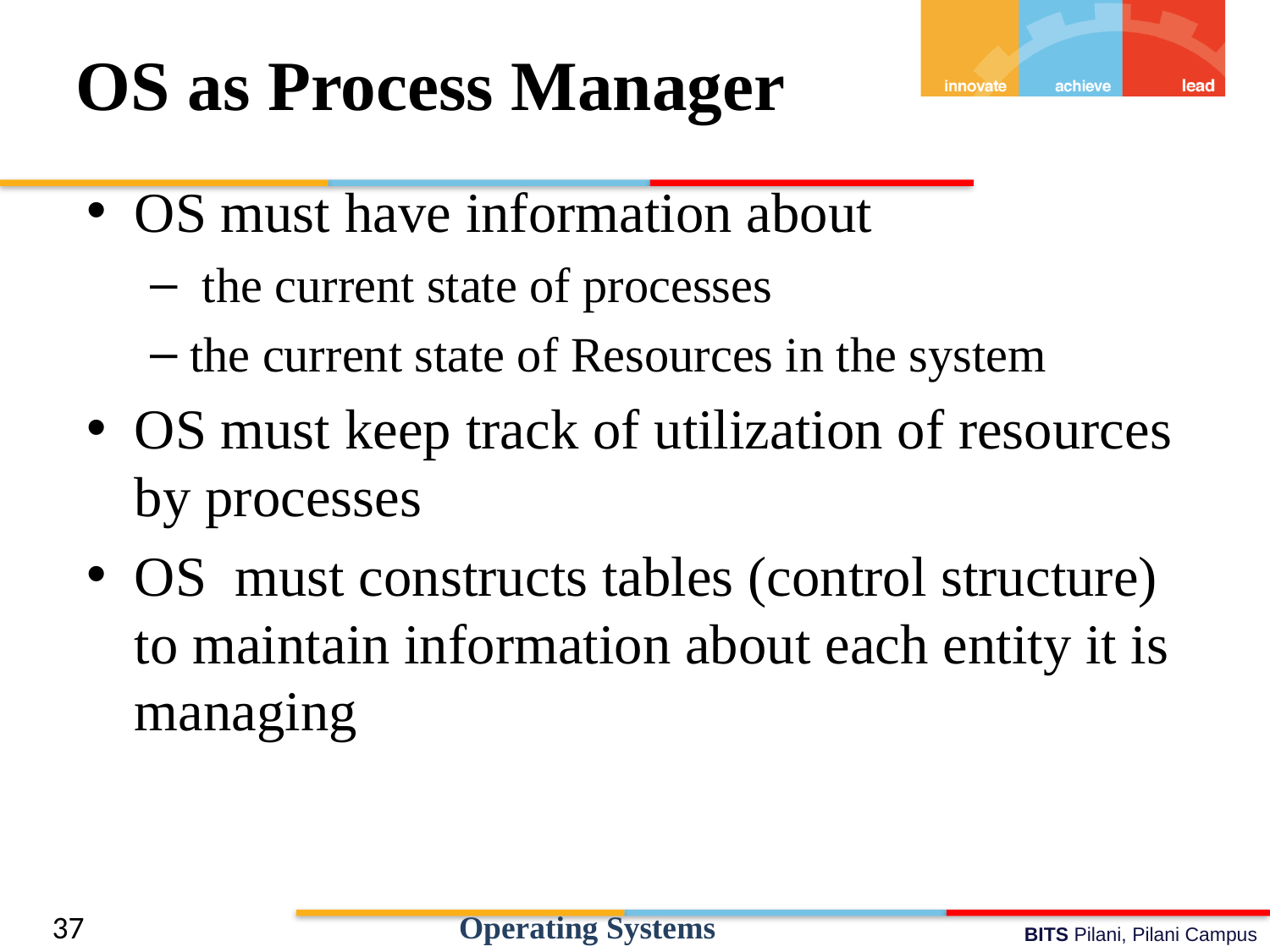

# OS as Process Manager
OS must have information about
 the current state of processes
the current state of Resources in the system
OS must keep track of utilization of resources by processes
OS  must constructs tables (control structure) to maintain information about each entity it is managing